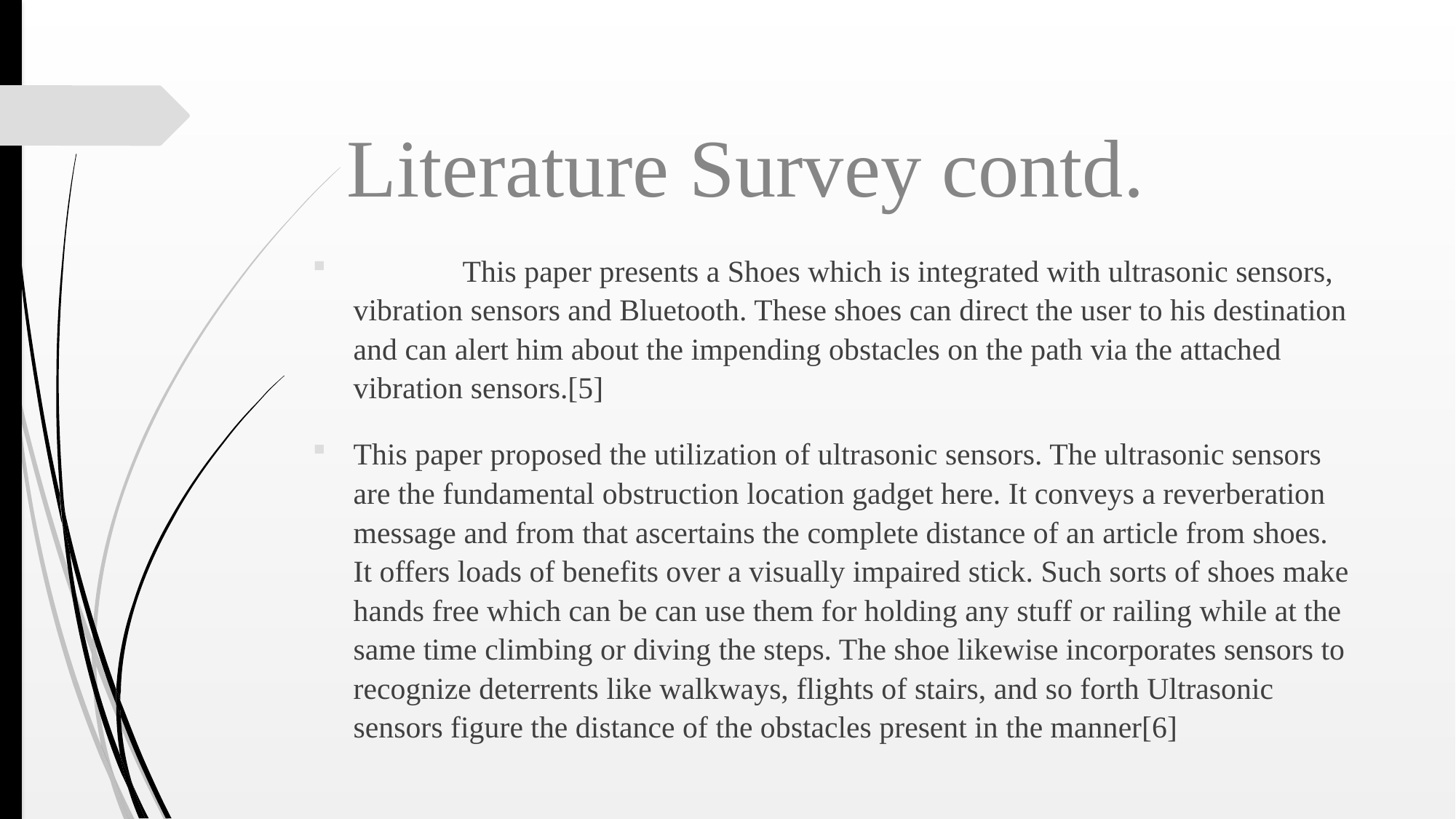

# Literature Survey contd.
	This paper presents a Shoes which is integrated with ultrasonic sensors, vibration sensors and Bluetooth. These shoes can direct the user to his destination and can alert him about the impending obstacles on the path via the attached vibration sensors.[5]
This paper proposed the utilization of ultrasonic sensors. The ultrasonic sensors are the fundamental obstruction location gadget here. It conveys a reverberation message and from that ascertains the complete distance of an article from shoes. It offers loads of benefits over a visually impaired stick. Such sorts of shoes make hands free which can be can use them for holding any stuff or railing while at the same time climbing or diving the steps. The shoe likewise incorporates sensors to recognize deterrents like walkways, flights of stairs, and so forth Ultrasonic sensors figure the distance of the obstacles present in the manner[6]